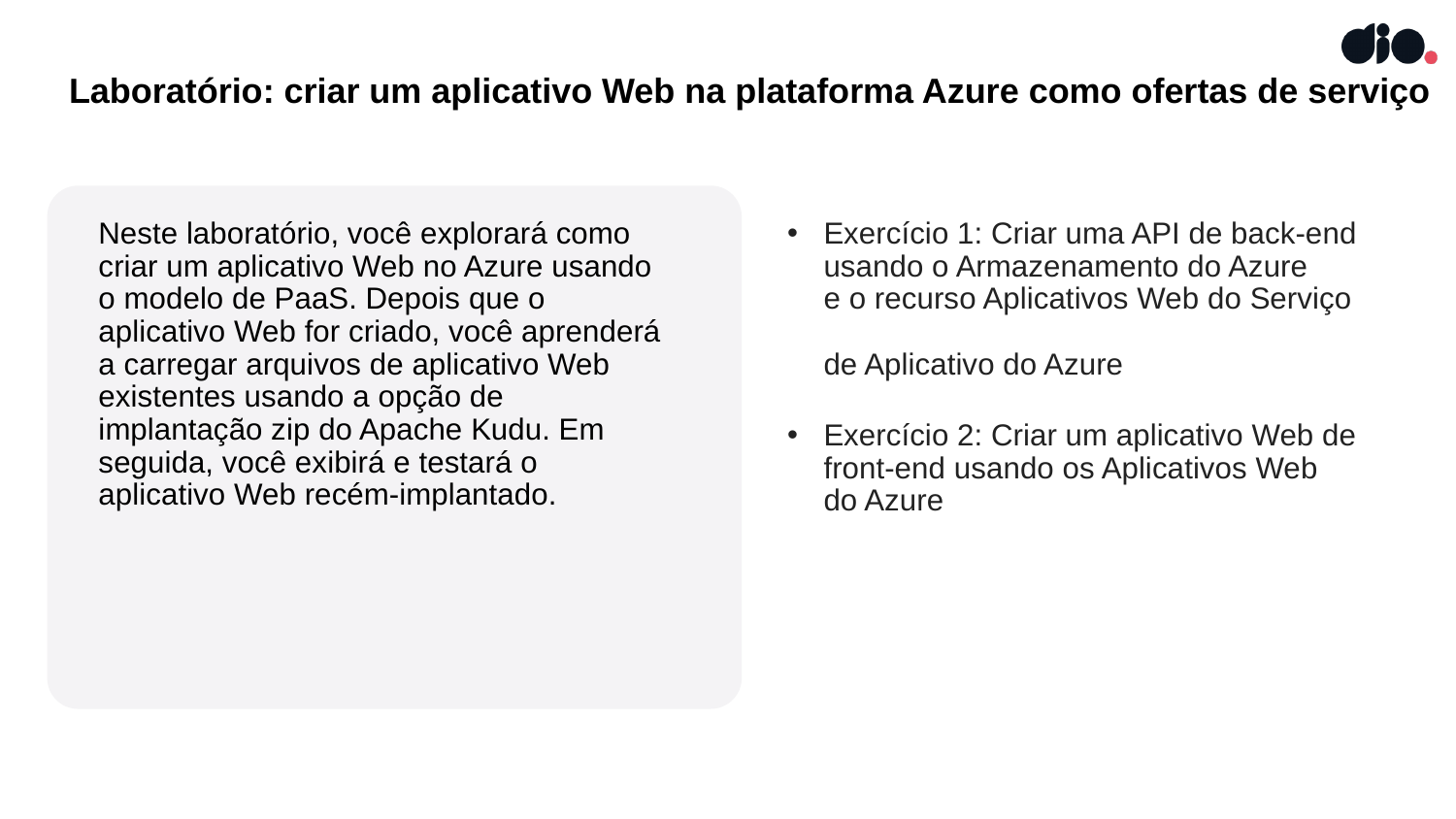

# Laboratório: criar um aplicativo Web na plataforma Azure como ofertas de serviço
Neste laboratório, você explorará como
criar um aplicativo Web no Azure usando
o modelo de PaaS. Depois que o aplicativo Web for criado, você aprenderá a carregar arquivos de aplicativo Web existentes usando a opção de implantação zip do Apache Kudu. Em seguida, você exibirá e testará o aplicativo Web recém-implantado.

Exercício 1: Criar uma API de back-end usando o Armazenamento do Azure
e o recurso Aplicativos Web do Serviço
de Aplicativo do Azure
Exercício 2: Criar um aplicativo Web de front-end usando os Aplicativos Web
do Azure